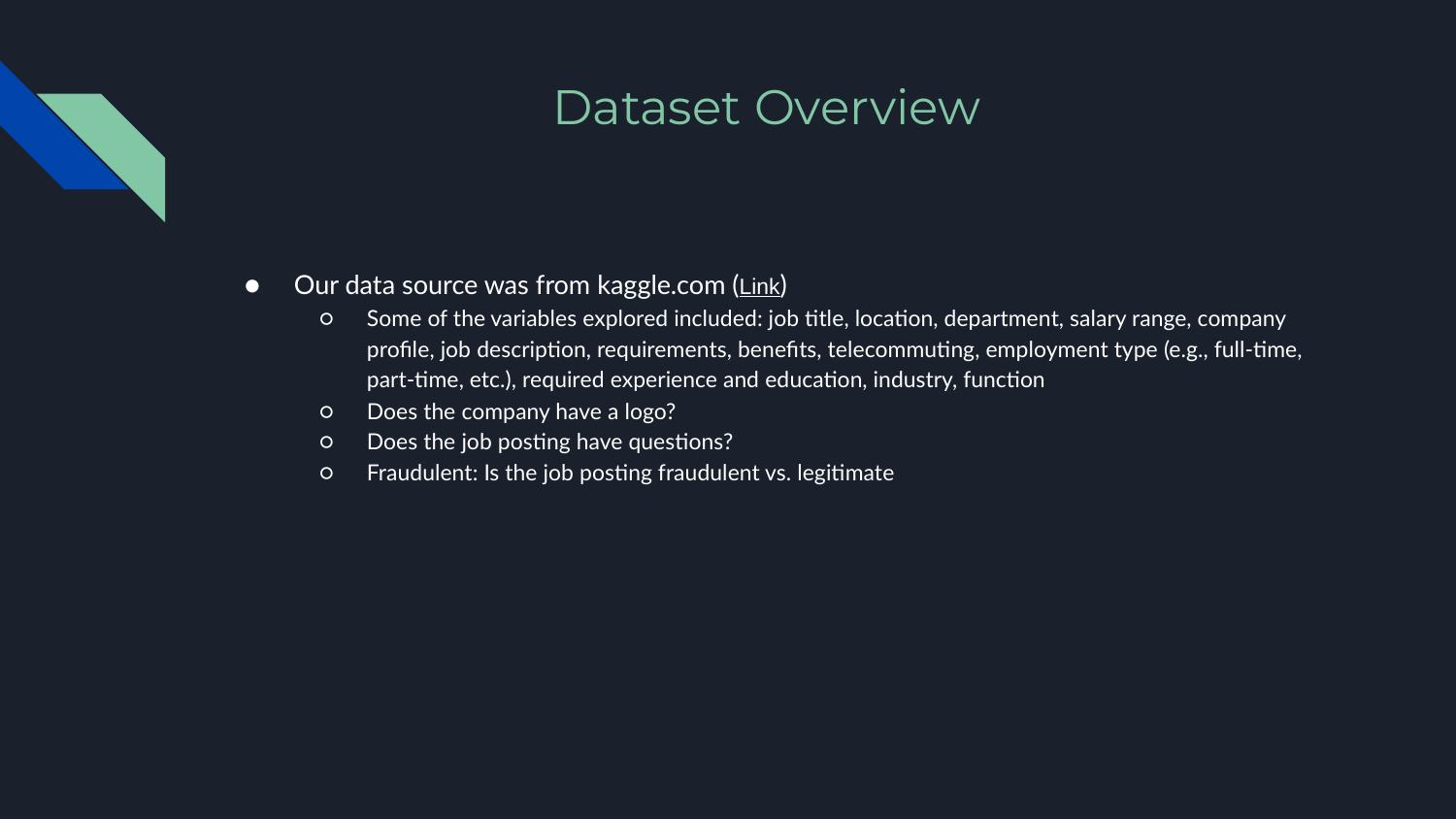

# Dataset Overview
Our data source was from kaggle.com (Link)
Some of the variables explored included: job title, location, department, salary range, company profile, job description, requirements, benefits, telecommuting, employment type (e.g., full-time, part-time, etc.), required experience and education, industry, function
Does the company have a logo?
Does the job posting have questions?
Fraudulent: Is the job posting fraudulent vs. legitimate